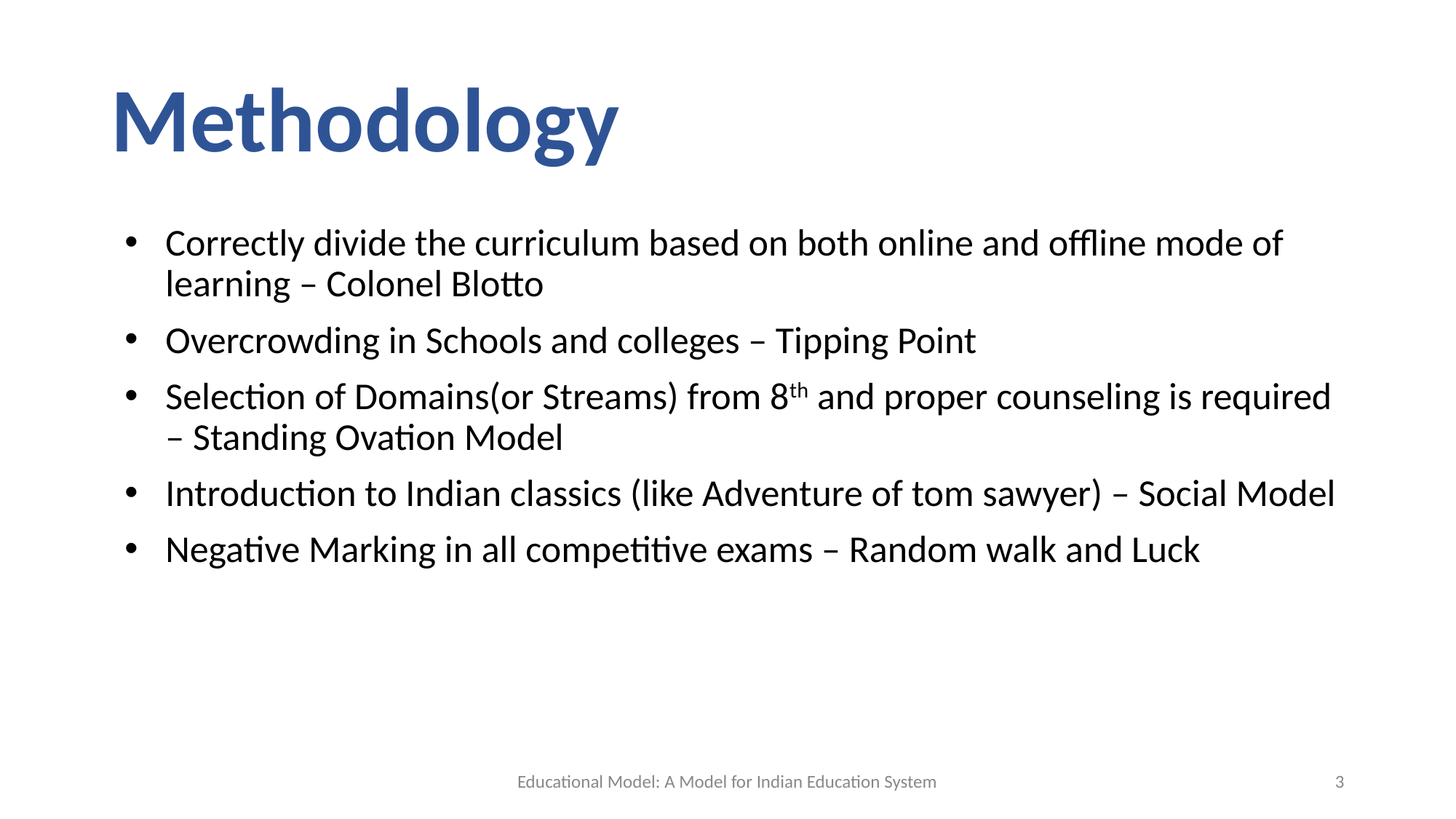

# Methodology
Correctly divide the curriculum based on both online and offline mode of learning – Colonel Blotto
Overcrowding in Schools and colleges – Tipping Point
Selection of Domains(or Streams) from 8th and proper counseling is required – Standing Ovation Model
Introduction to Indian classics (like Adventure of tom sawyer) – Social Model
Negative Marking in all competitive exams – Random walk and Luck
Educational Model: A Model for Indian Education System
3